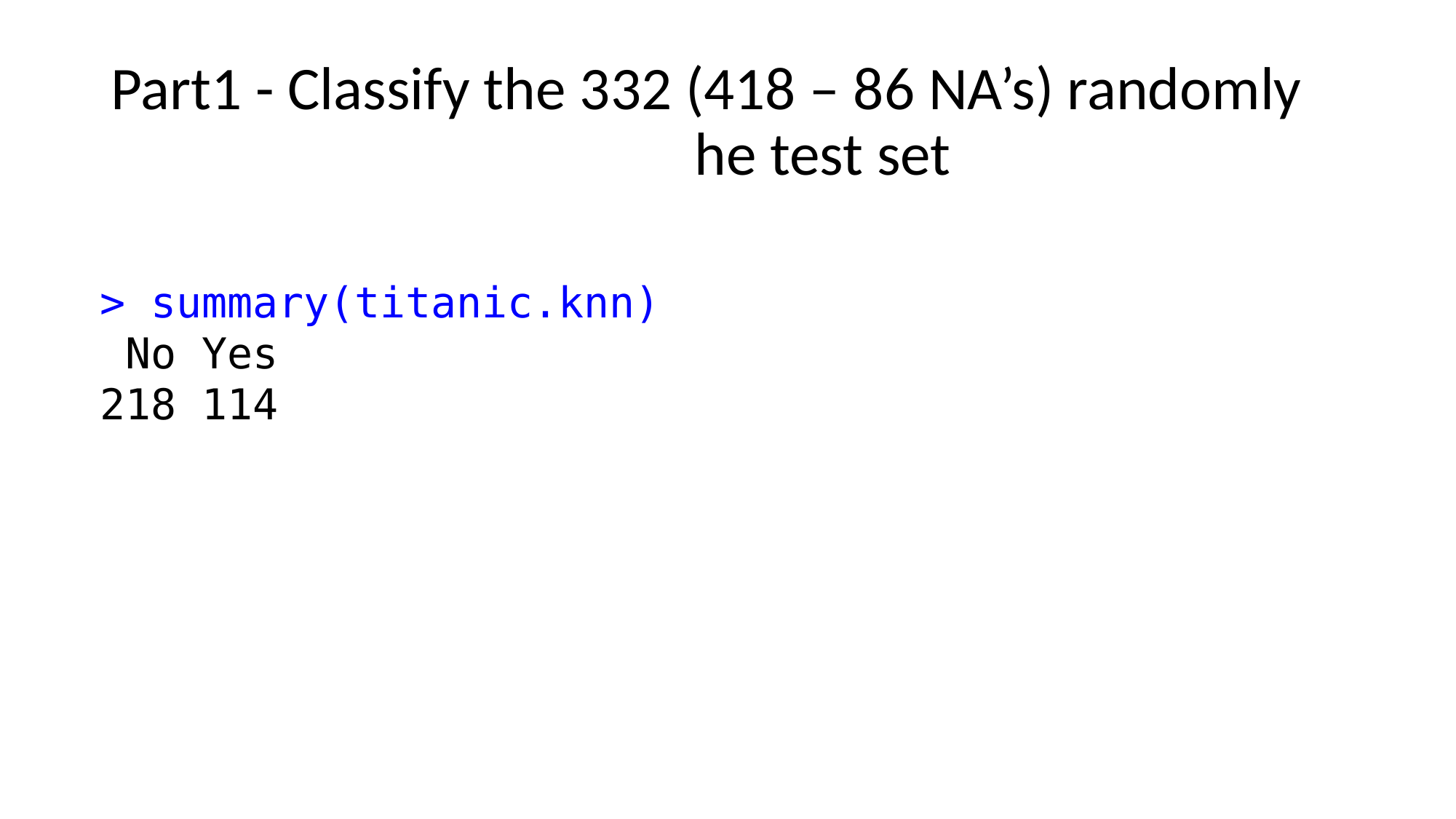

# Part1 - Classify the 332 (418 – 86 NA’s) randomly selected passengers in the test set
> summary(titanic.knn)
 No Yes
218 114